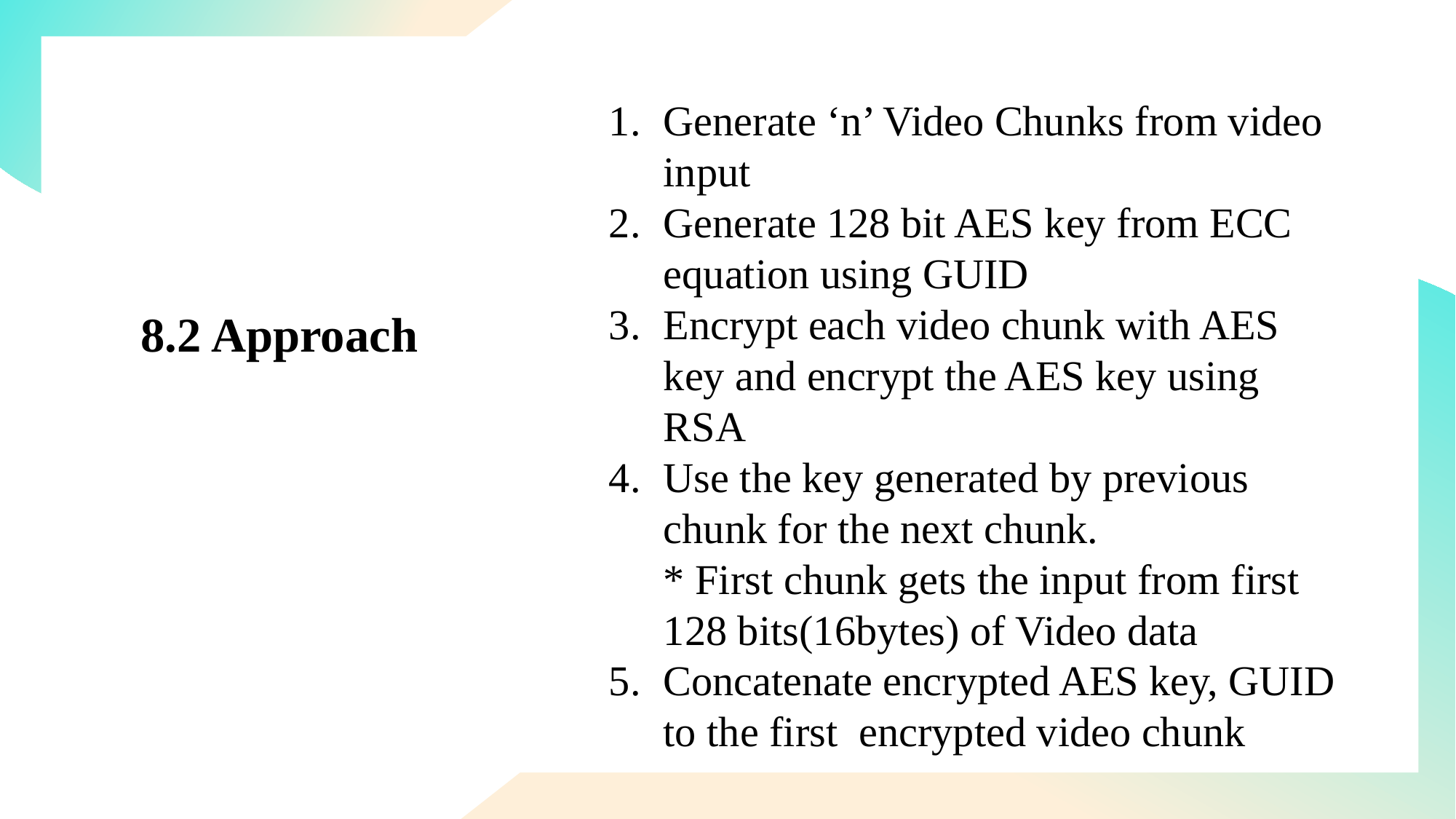

Generate ‘n’ Video Chunks from video input
Generate 128 bit AES key from ECC equation using GUID
Encrypt each video chunk with AES key and encrypt the AES key using RSA
Use the key generated by previous chunk for the next chunk.
* First chunk gets the input from first 128 bits(16bytes) of Video data
Concatenate encrypted AES key, GUID to the first  encrypted video chunk

8.2 Approach